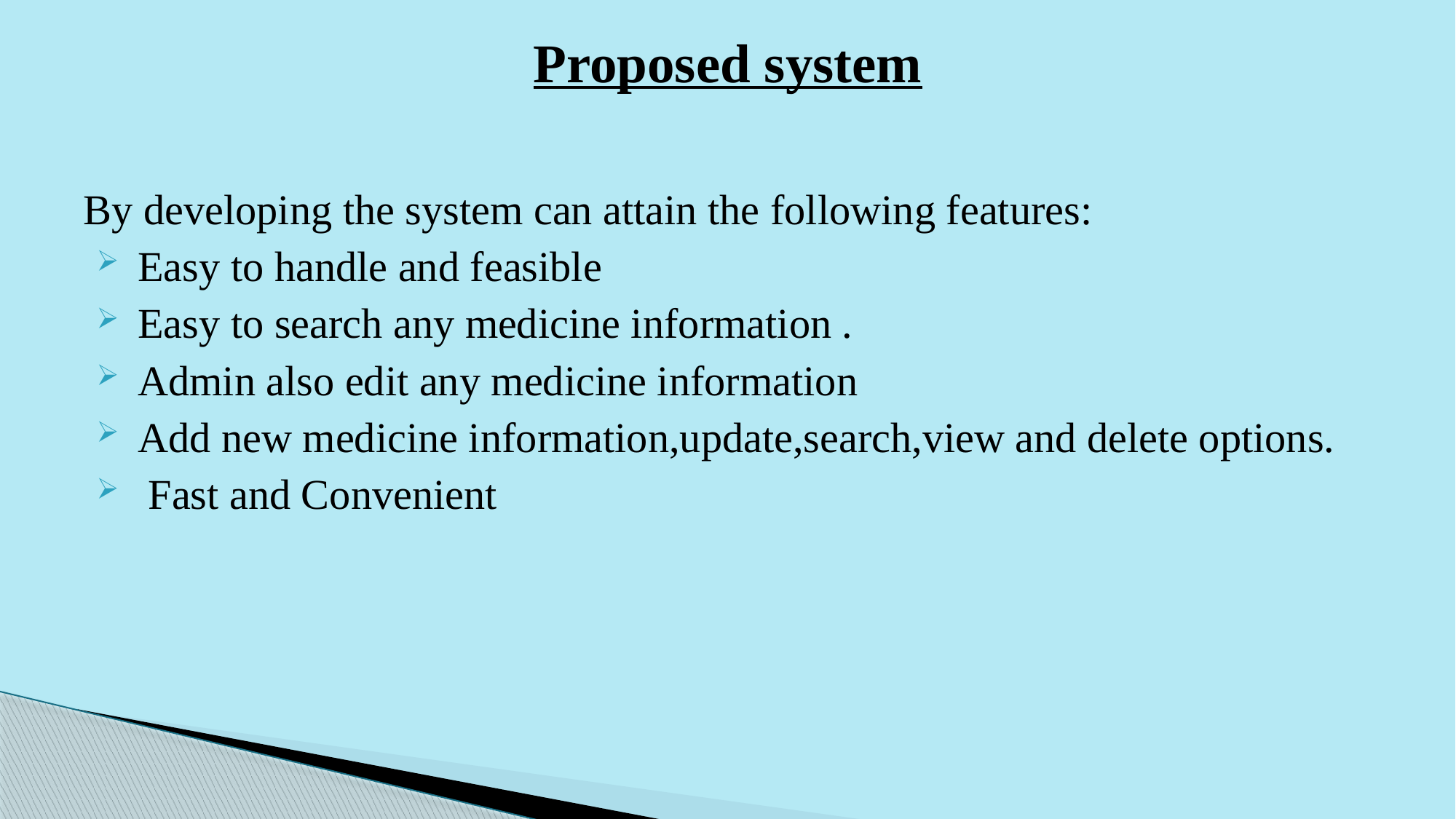

# Proposed system
By developing the system can attain the following features:
 Easy to handle and feasible
 Easy to search any medicine information .
 Admin also edit any medicine information
 Add new medicine information,update,search,view and delete options.
  Fast and Convenient

5